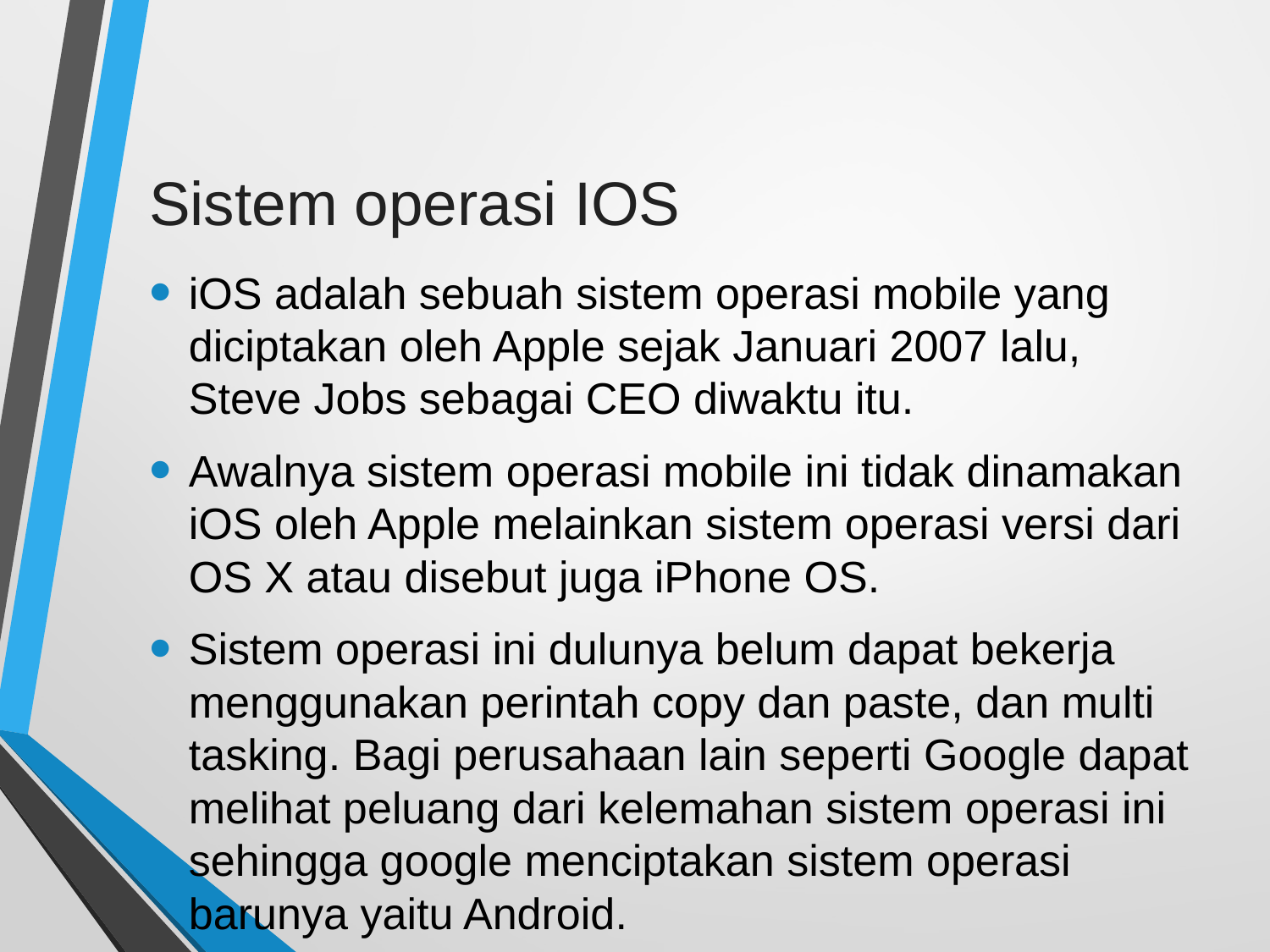

# Sistem operasi IOS
iOS adalah sebuah sistem operasi mobile yang diciptakan oleh Apple sejak Januari 2007 lalu, Steve Jobs sebagai CEO diwaktu itu.
Awalnya sistem operasi mobile ini tidak dinamakan iOS oleh Apple melainkan sistem operasi versi dari OS X atau disebut juga iPhone OS.
Sistem operasi ini dulunya belum dapat bekerja menggunakan perintah copy dan paste, dan multi tasking. Bagi perusahaan lain seperti Google dapat melihat peluang dari kelemahan sistem operasi ini sehingga google menciptakan sistem operasi barunya yaitu Android.